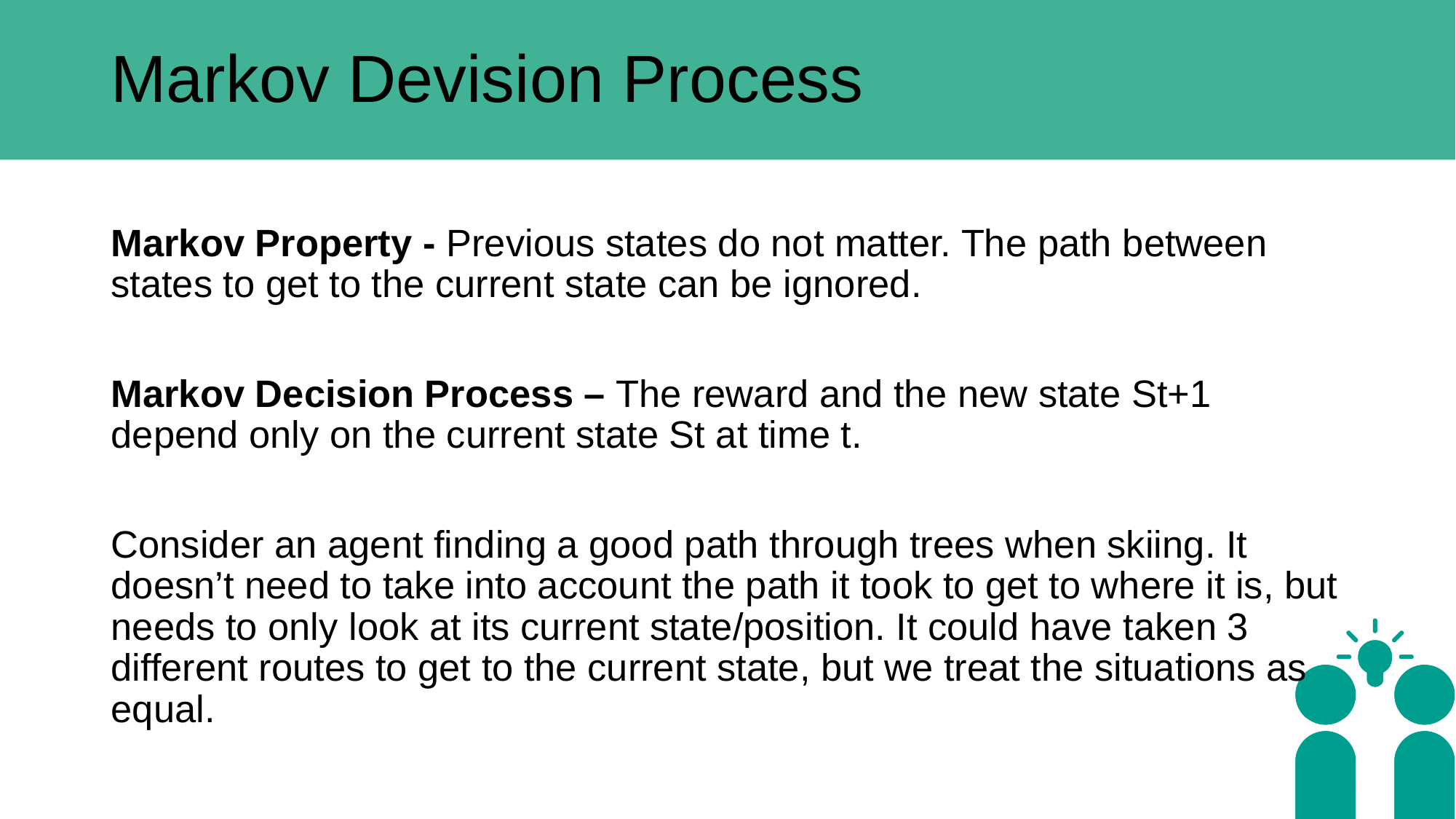

# Markov Devision Process
Markov Property - Previous states do not matter. The path between states to get to the current state can be ignored.

Markov Decision Process – The reward and the new state St+1 depend only on the current state St at time t.

Consider an agent finding a good path through trees when skiing. It doesn’t need to take into account the path it took to get to where it is, but needs to only look at its current state/position. It could have taken 3 different routes to get to the current state, but we treat the situations as equal.